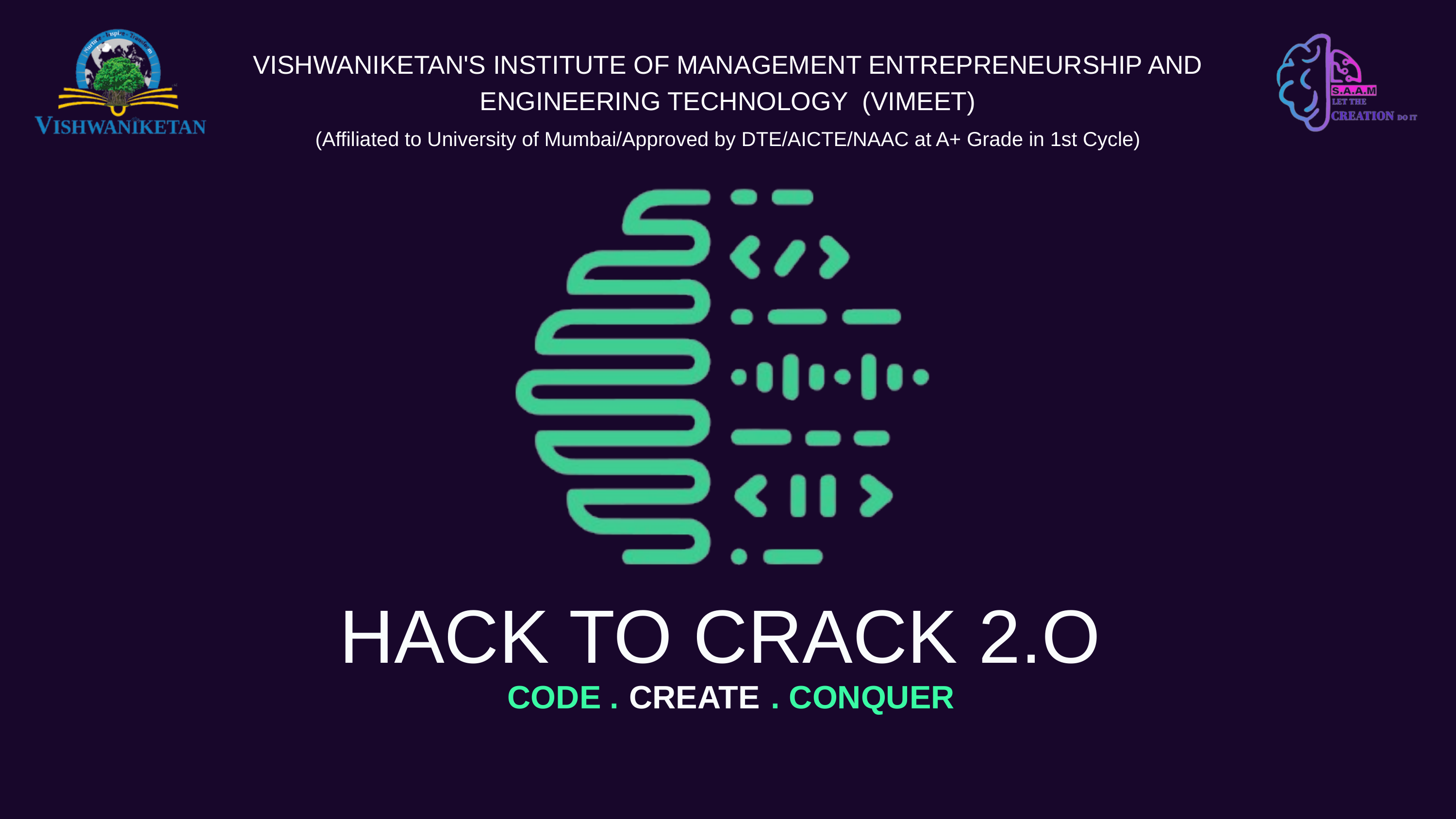

VISHWANIKETAN'S INSTITUTE OF MANAGEMENT ENTREPRENEURSHIP AND ENGINEERING TECHNOLOGY  (VIMEET)
(Affiliated to University of Mumbai/Approved by DTE/AICTE/NAAC at A+ Grade in 1st Cycle)

HACK TO CRACK 2.O
CODE .                 . CONQUER
CREATE